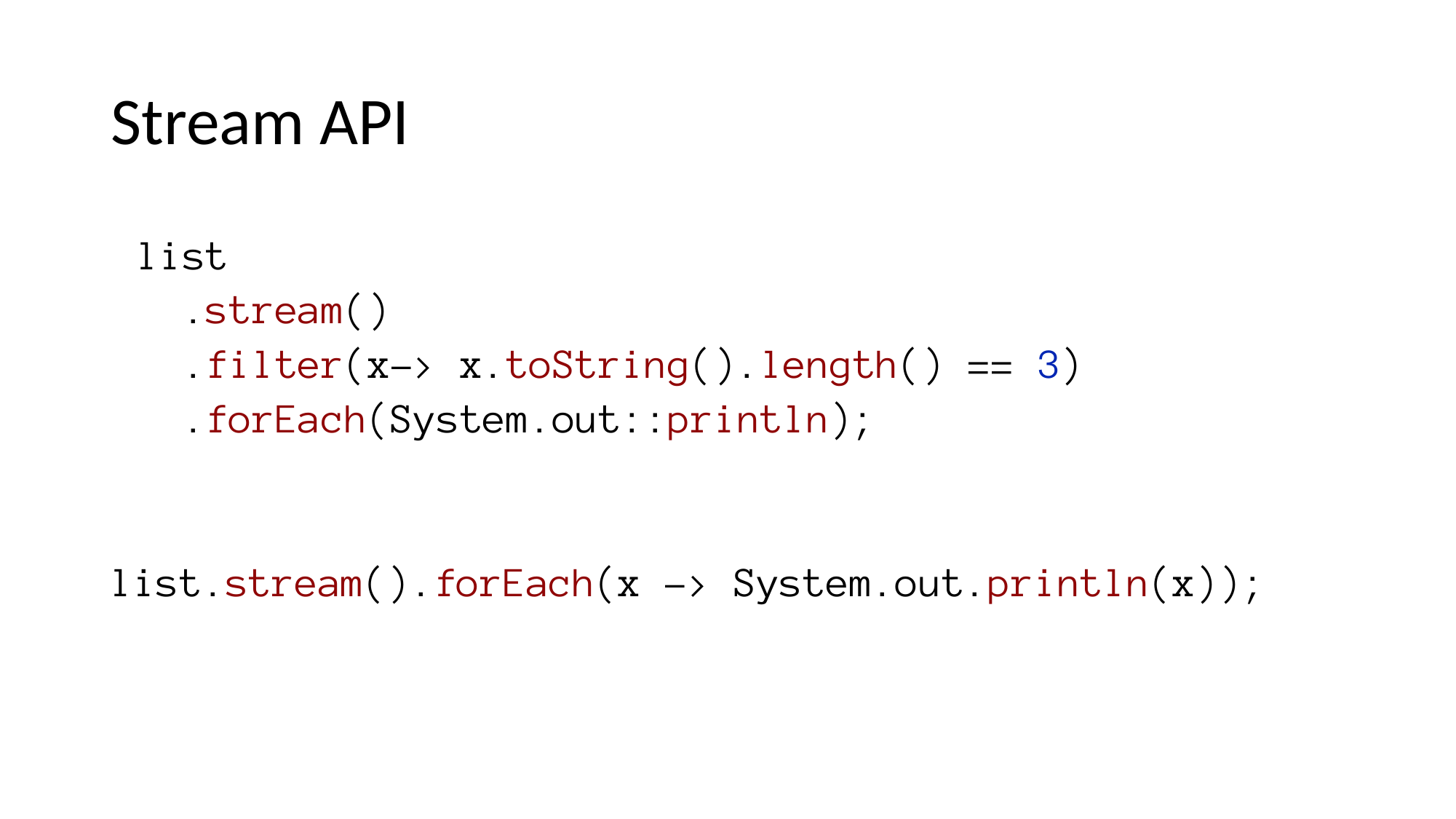

# Stream API
list
  .stream()
  .filter(x-> x.toString().length() == 3)
  .forEach(System.out::println);

list.stream().forEach(x -> System.out.println(x));